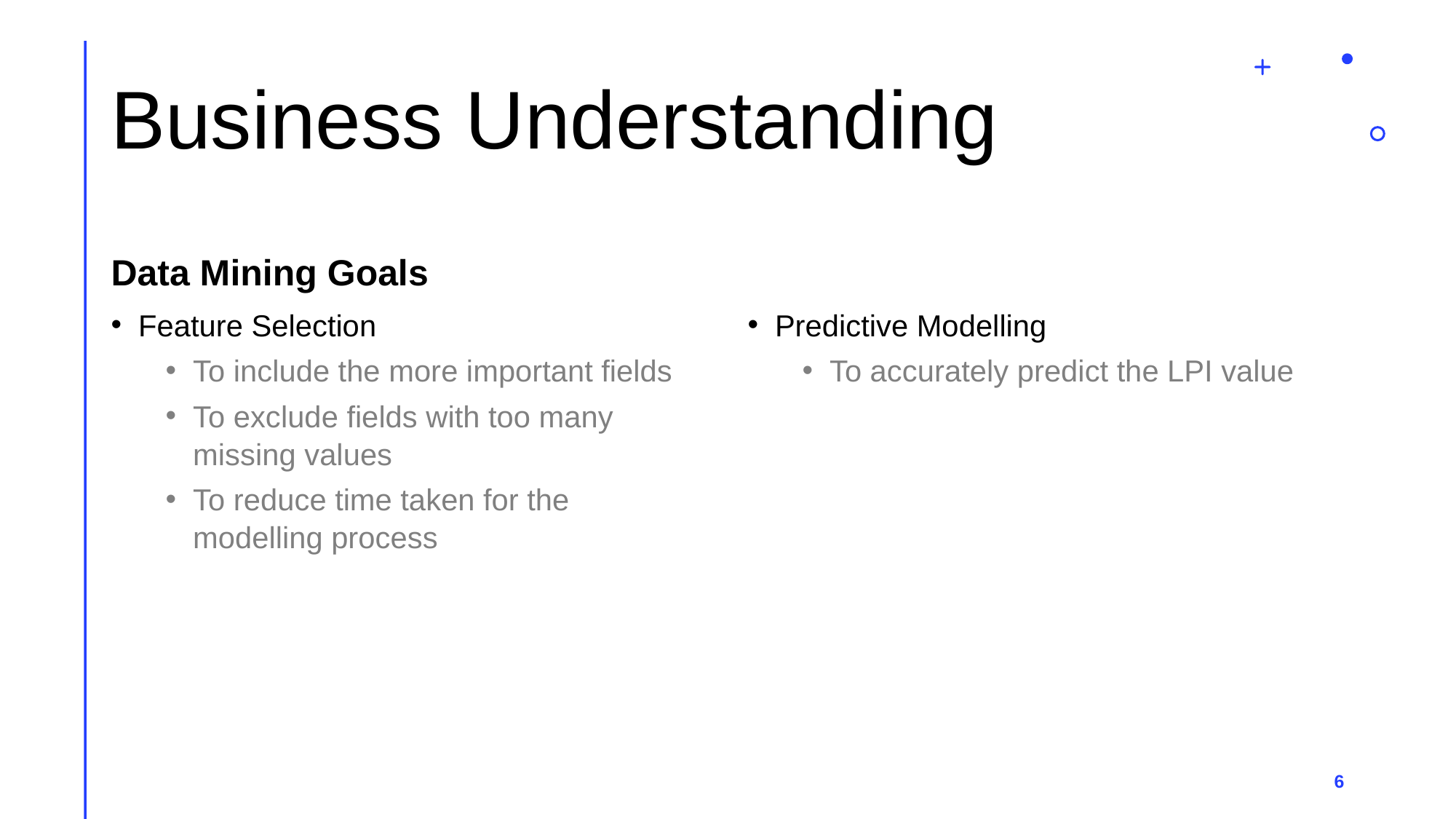

# Business Understanding
Data Mining Goals
Feature Selection
To include the more important fields
To exclude fields with too many missing values
To reduce time taken for the modelling process
Predictive Modelling
To accurately predict the LPI value

6